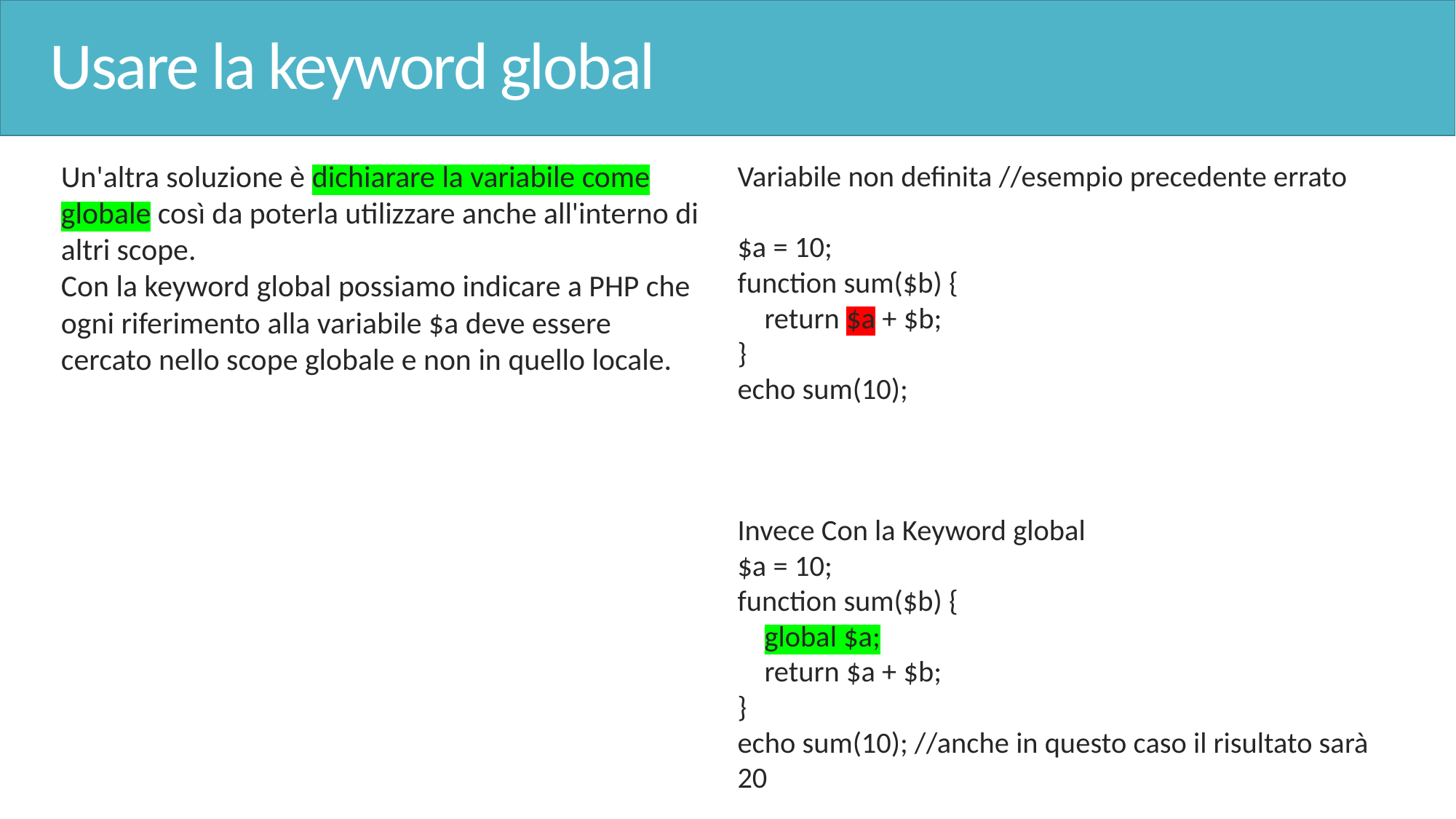

# Usare la keyword global
Un'altra soluzione è dichiarare la variabile come globale così da poterla utilizzare anche all'interno di altri scope.
Con la keyword global possiamo indicare a PHP che ogni riferimento alla variabile $a deve essere cercato nello scope globale e non in quello locale.
Variabile non definita //esempio precedente errato
$a = 10;
function sum($b) {
    return $a + $b;
}
echo sum(10);

Invece Con la Keyword global
$a = 10;
function sum($b) {
    global $a;
    return $a + $b;
}
echo sum(10); //anche in questo caso il risultato sarà 20